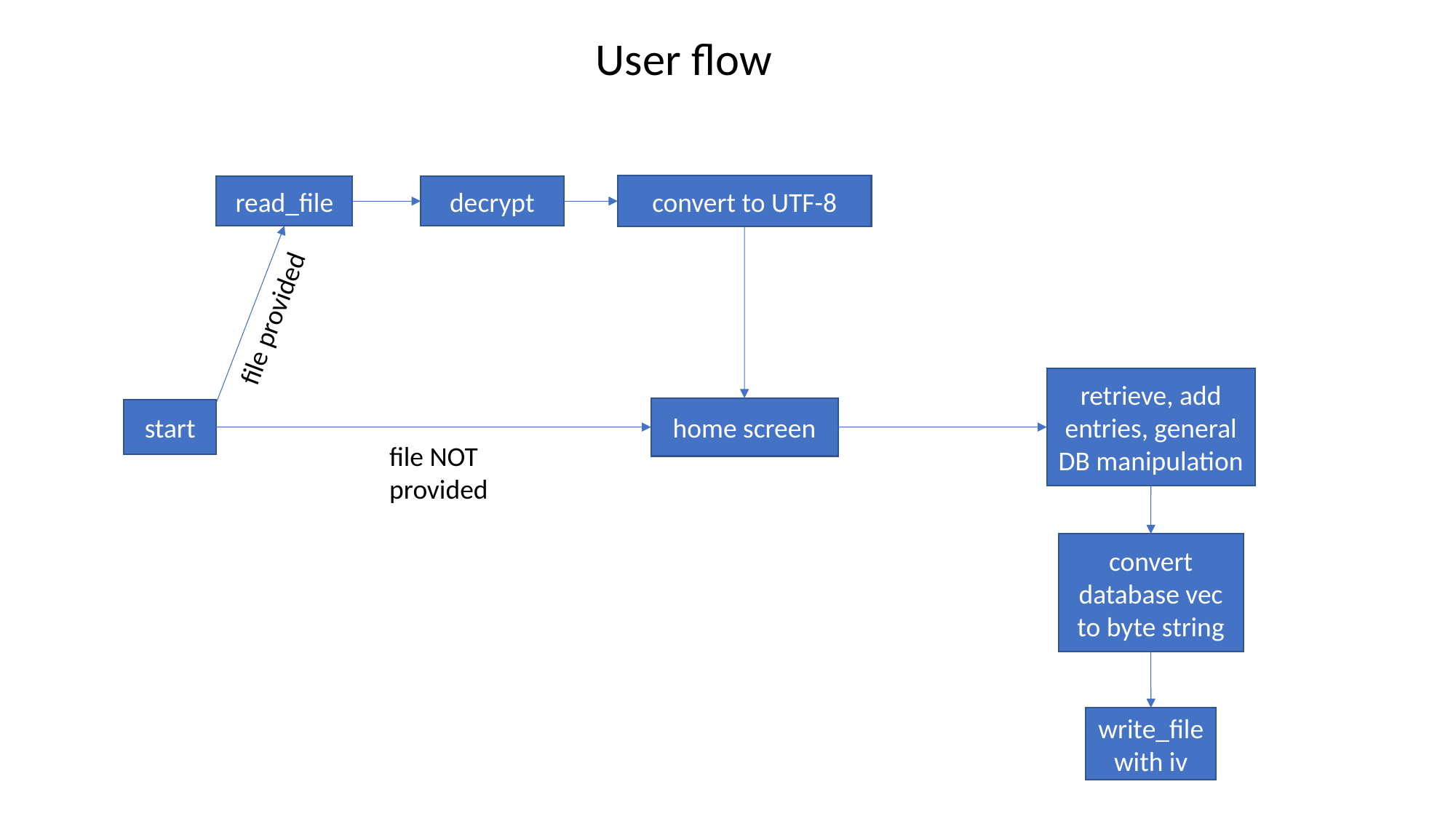

User flow
convert to UTF-8
read_file
decrypt
file provided
retrieve, add entries, general DB manipulation
home screen
start
file NOT provided
convert database vec to byte string
write_file with iv